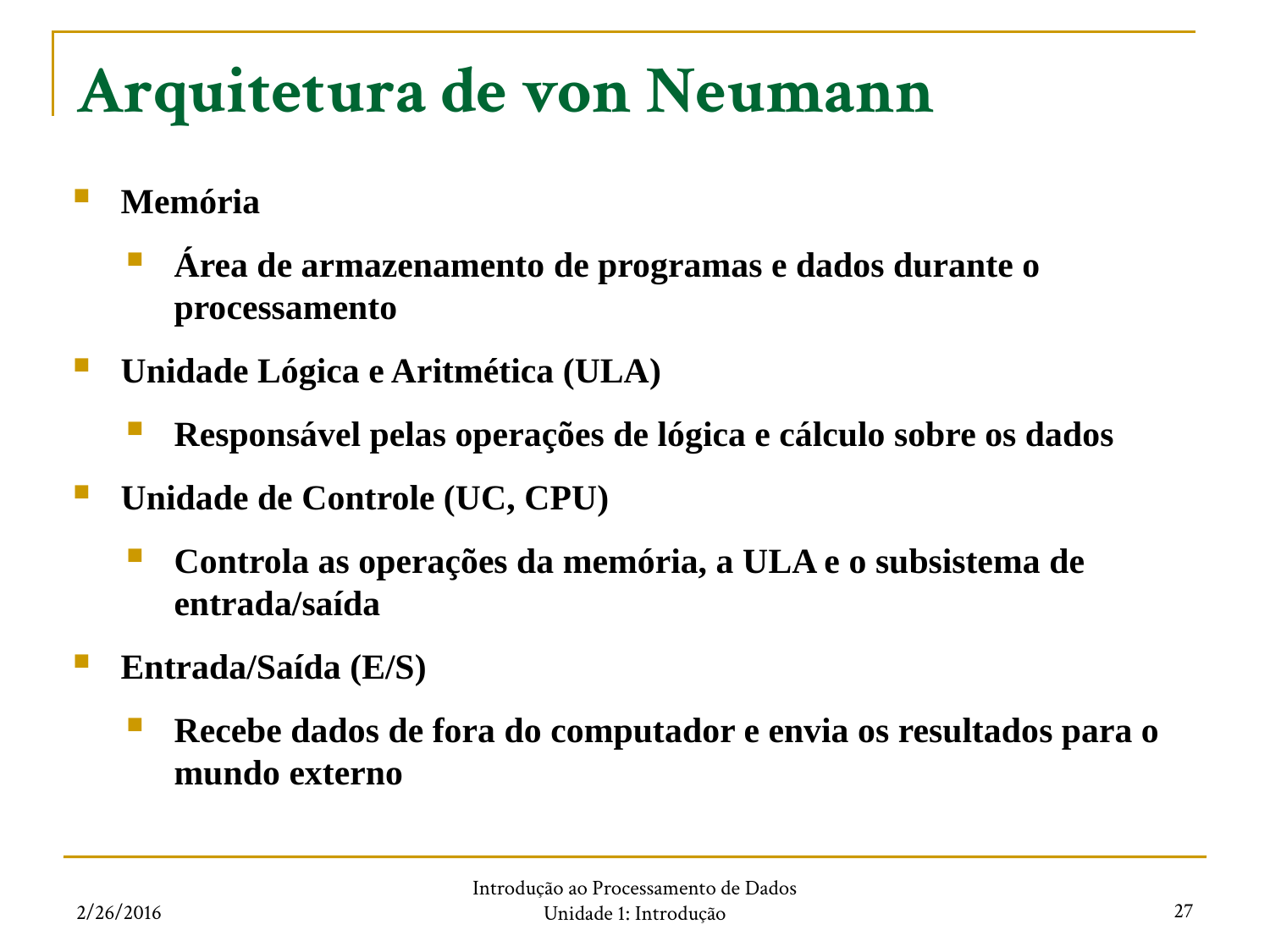

# Arquitetura de von Neumann
Memória
Área de armazenamento de programas e dados durante o processamento
Unidade Lógica e Aritmética (ULA)
Responsável pelas operações de lógica e cálculo sobre os dados
Unidade de Controle (UC, CPU)
Controla as operações da memória, a ULA e o subsistema de entrada/saída
Entrada/Saída (E/S)
Recebe dados de fora do computador e envia os resultados para o mundo externo

2/26/2016
27
Introdução ao Processamento de Dados
Unidade 1: Introdução